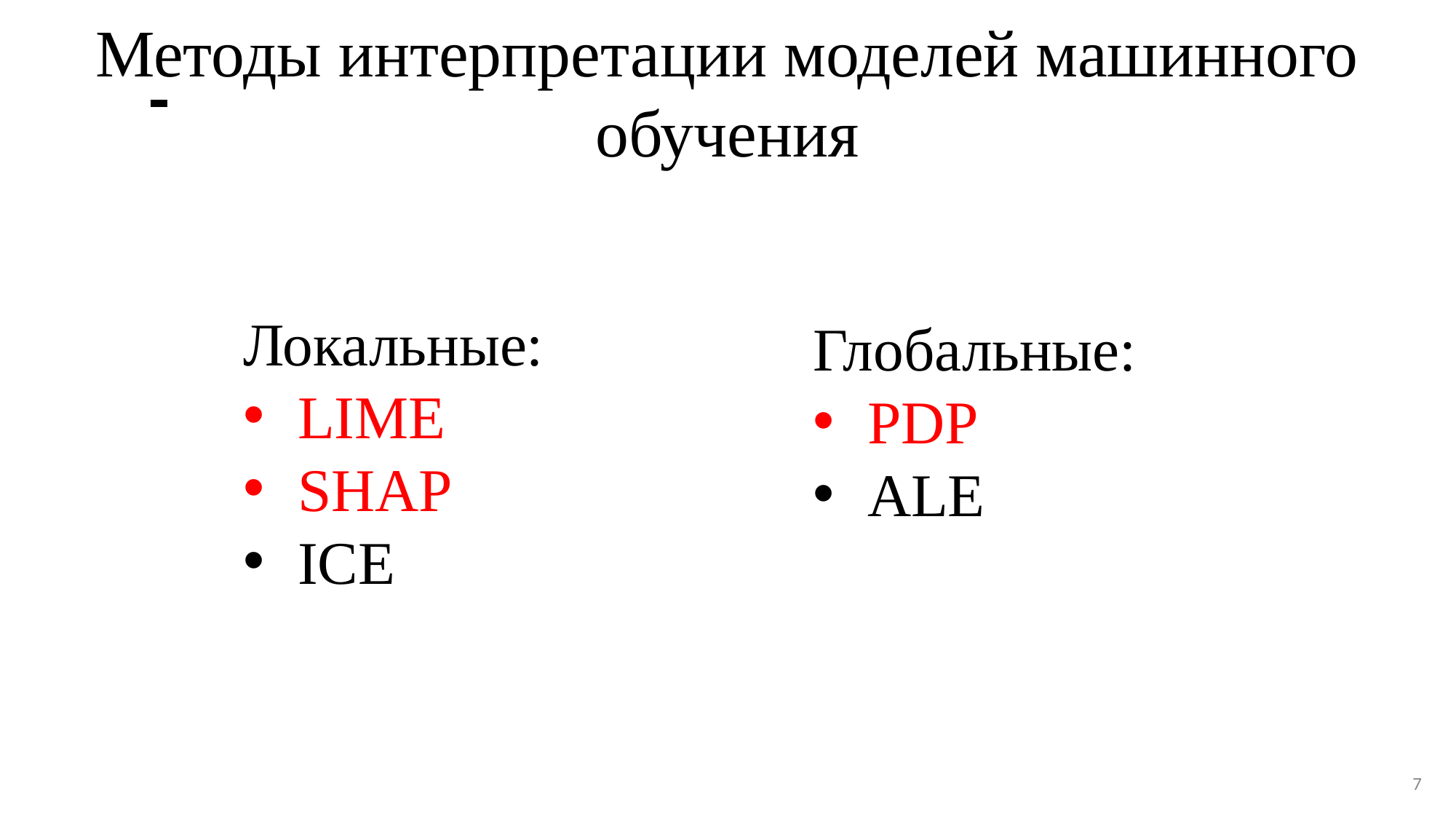

# Методы интерпретации моделей машинного обучения

Локальные:
LIME
SHAP
ICE
Глобальные:
PDP
ALE

7